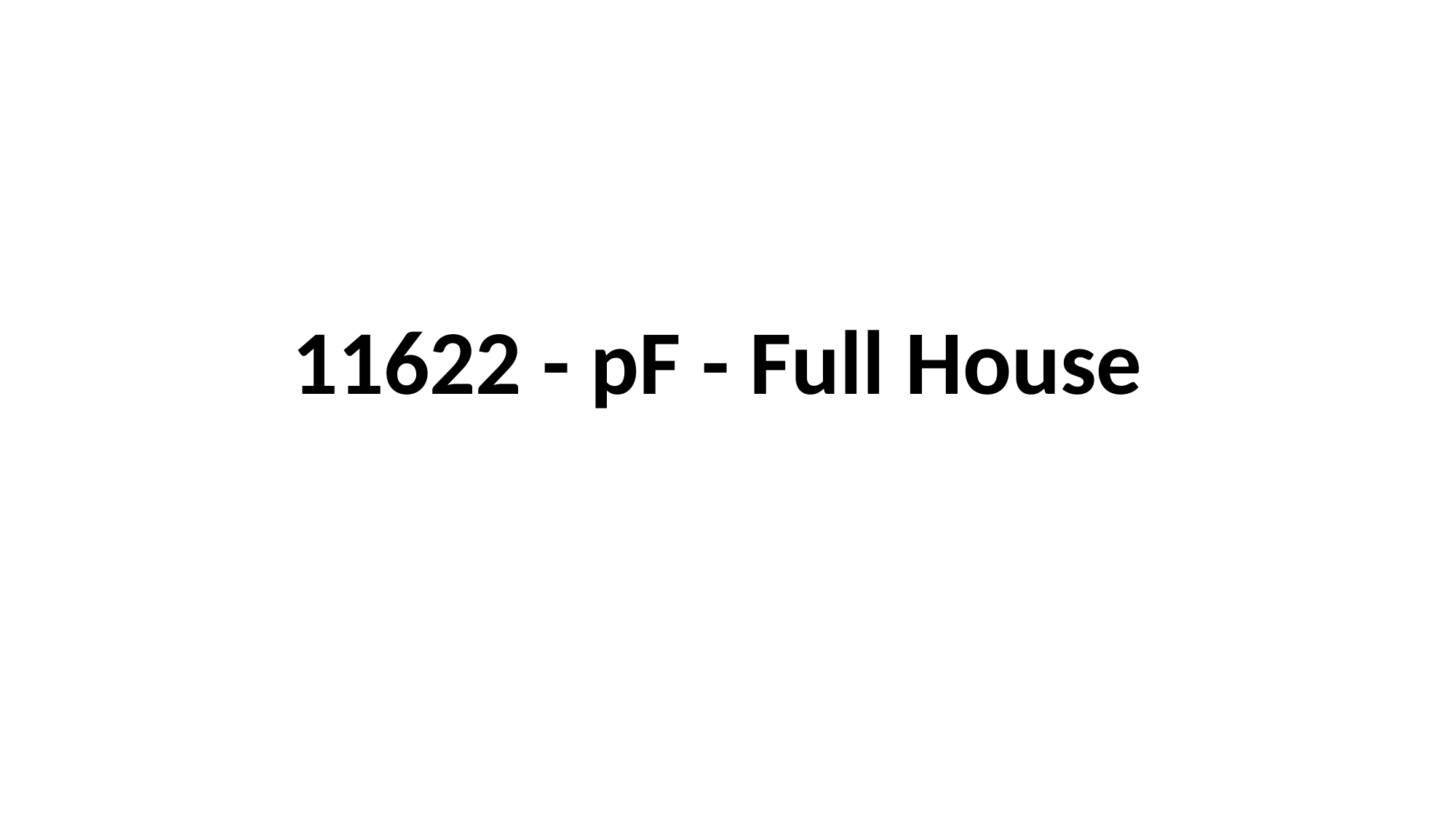

# 11622 - pF - Full House